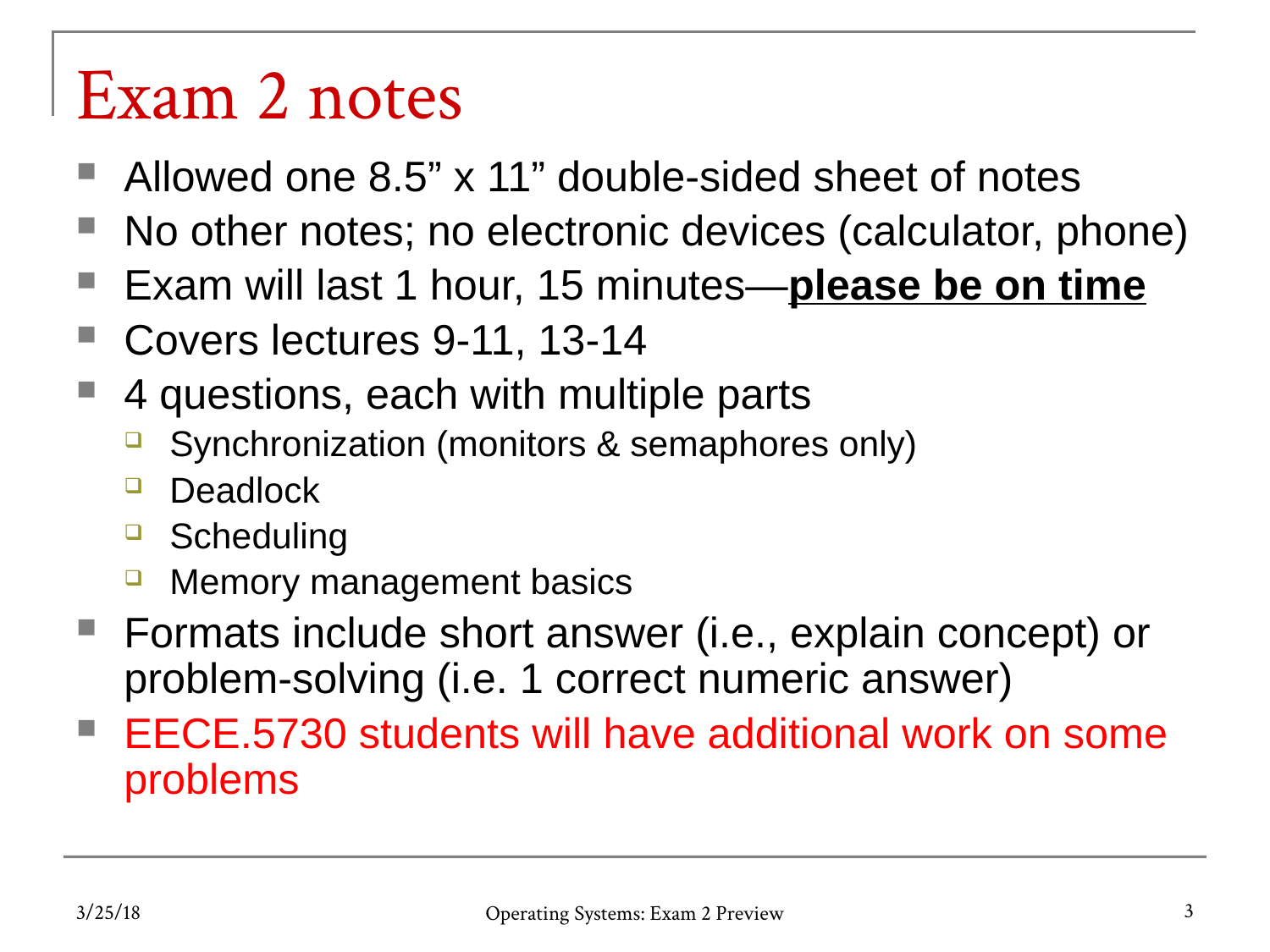

# Exam 2 notes
Allowed one 8.5” x 11” double-sided sheet of notes
No other notes; no electronic devices (calculator, phone)
Exam will last 1 hour, 15 minutes—please be on time
Covers lectures 9-11, 13-14
4 questions, each with multiple parts
Synchronization (monitors & semaphores only)
Deadlock
Scheduling
Memory management basics
Formats include short answer (i.e., explain concept) or problem-solving (i.e. 1 correct numeric answer)
EECE.5730 students will have additional work on some problems
3/25/18
3
Operating Systems: Exam 2 Preview